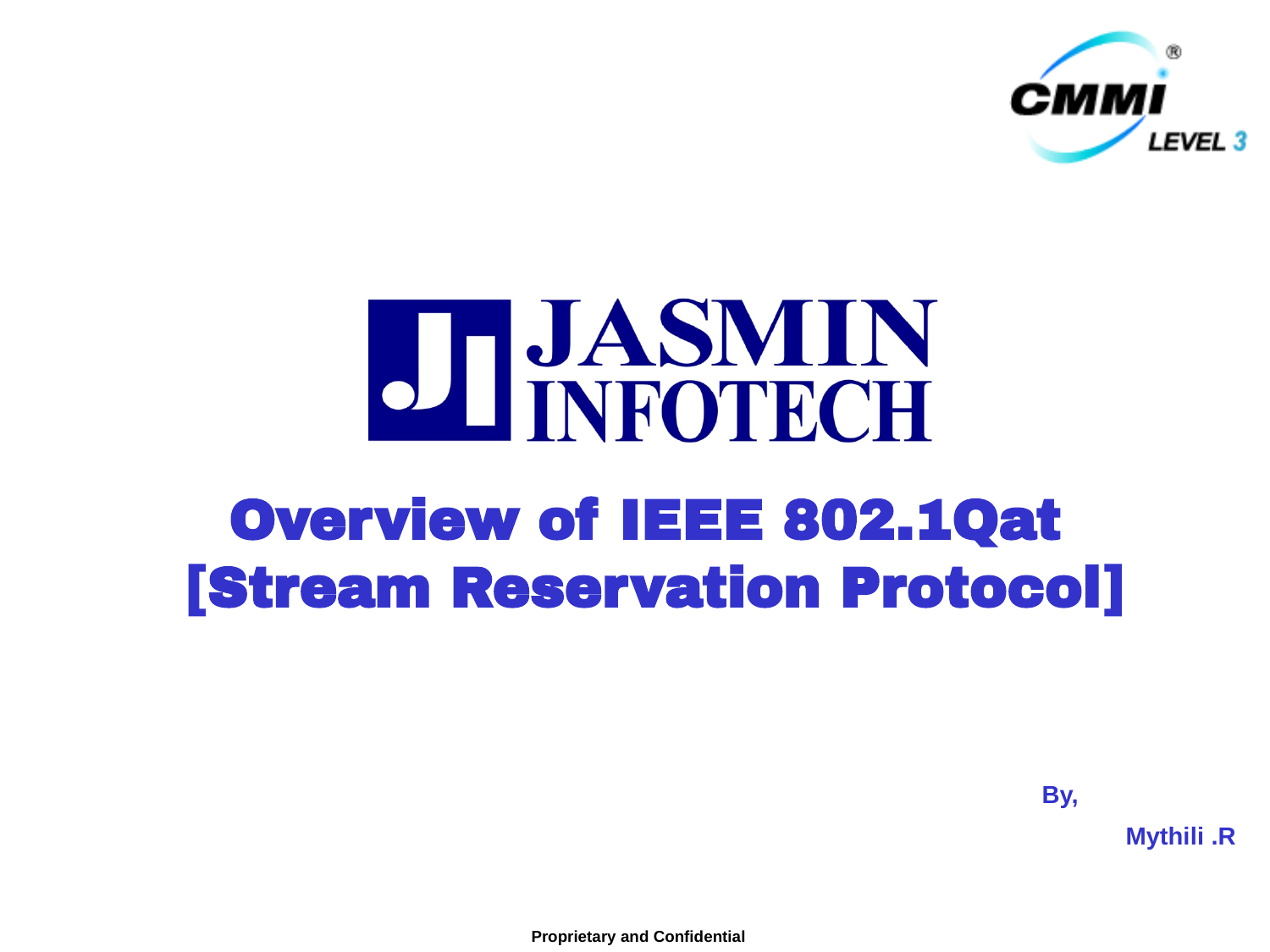

# Overview of IEEE 802.1Qat [Stream Reservation Protocol]
              By,
Mythili .R